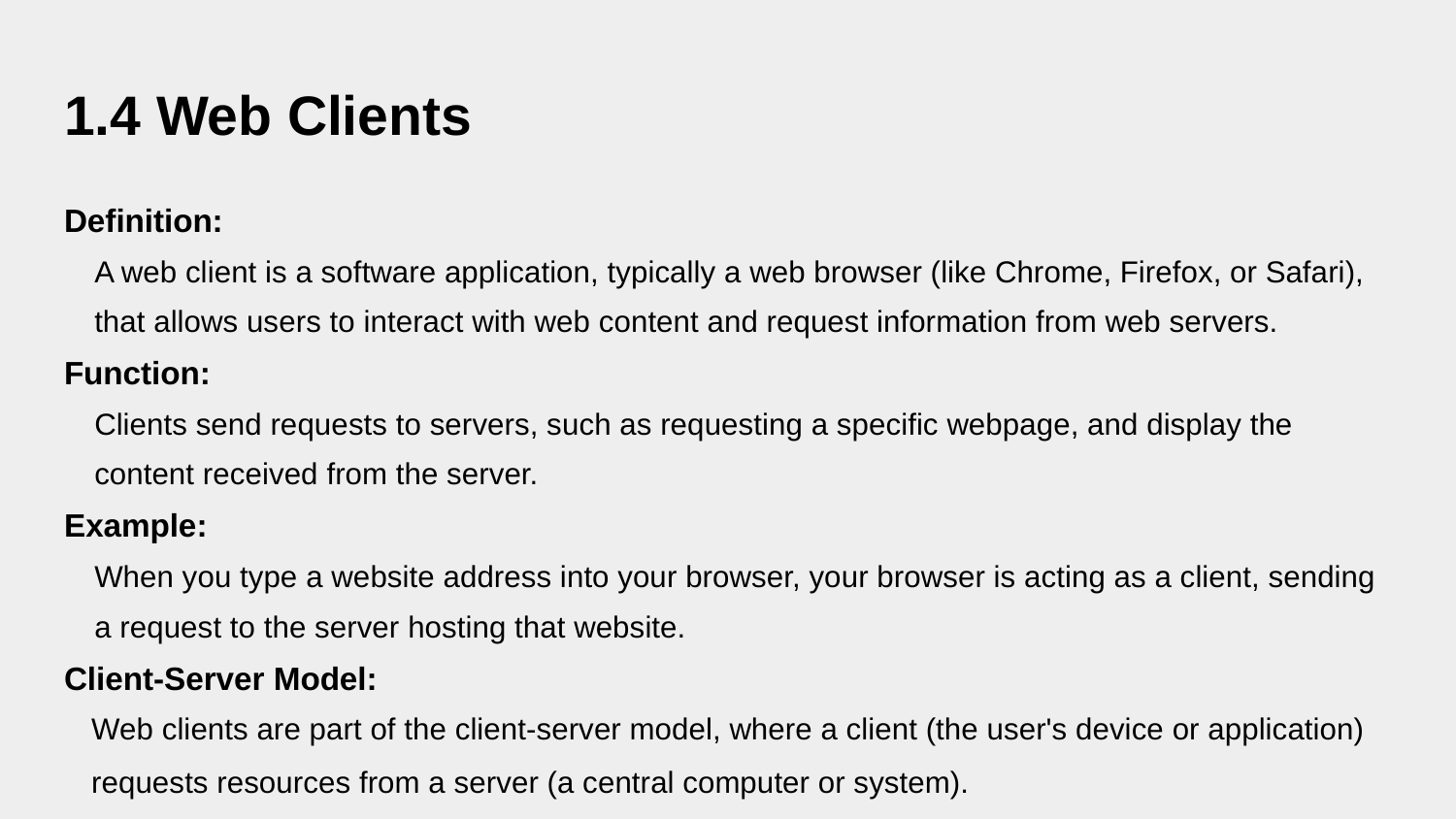

# 1.4 Web Clients
Definition:
A web client is a software application, typically a web browser (like Chrome, Firefox, or Safari), that allows users to interact with web content and request information from web servers.
Function:
Clients send requests to servers, such as requesting a specific webpage, and display the content received from the server.
Example:
When you type a website address into your browser, your browser is acting as a client, sending a request to the server hosting that website.
Client-Server Model:
Web clients are part of the client-server model, where a client (the user's device or application) requests resources from a server (a central computer or system).